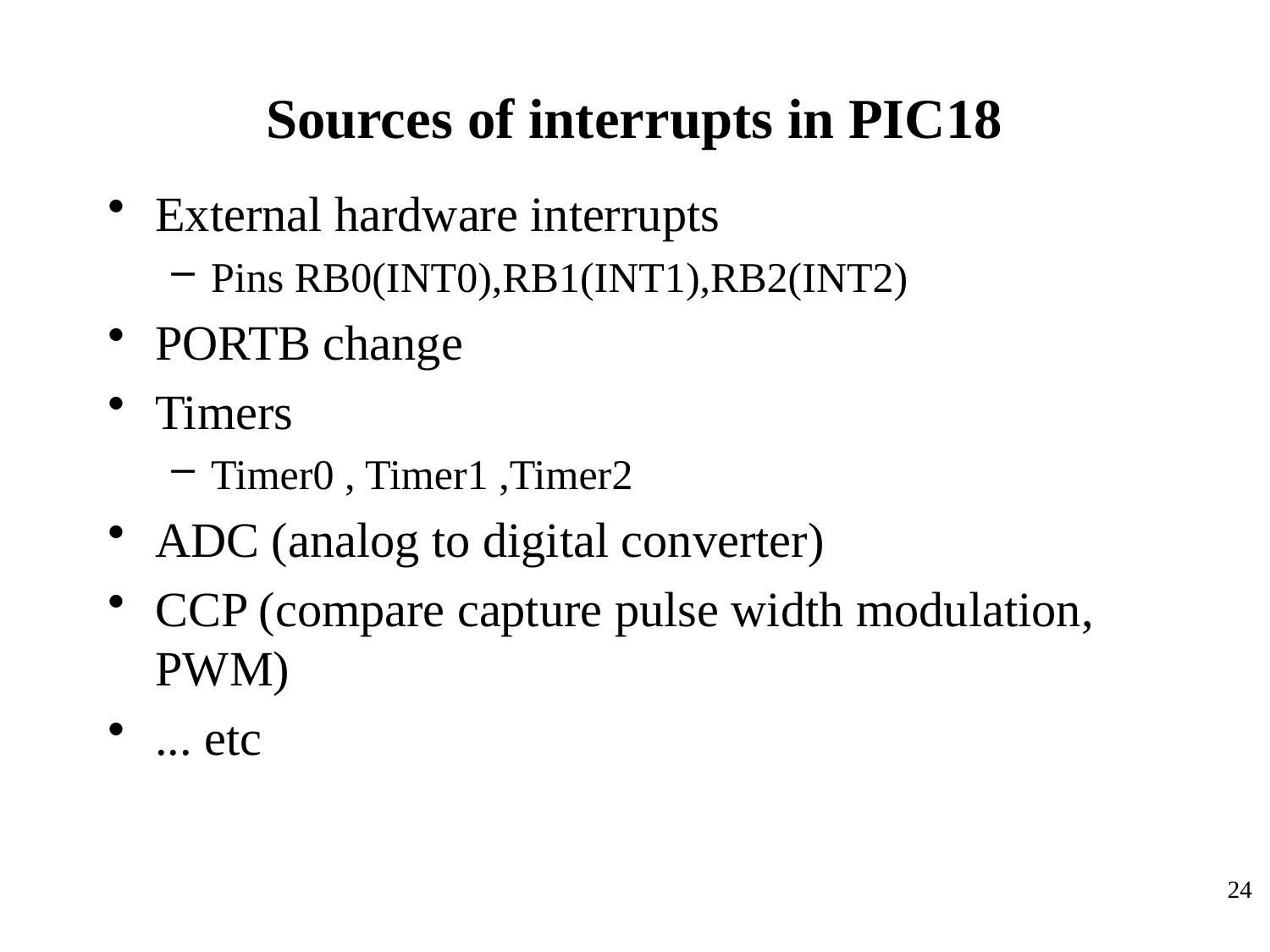

# Sources of interrupts in PIC18
External hardware interrupts
Pins RB0(INT0),RB1(INT1),RB2(INT2)
PORTB change
Timers
Timer0 , Timer1 ,Timer2
ADC (analog to digital converter)
CCP (compare capture pulse width modulation, PWM)
... etc
24